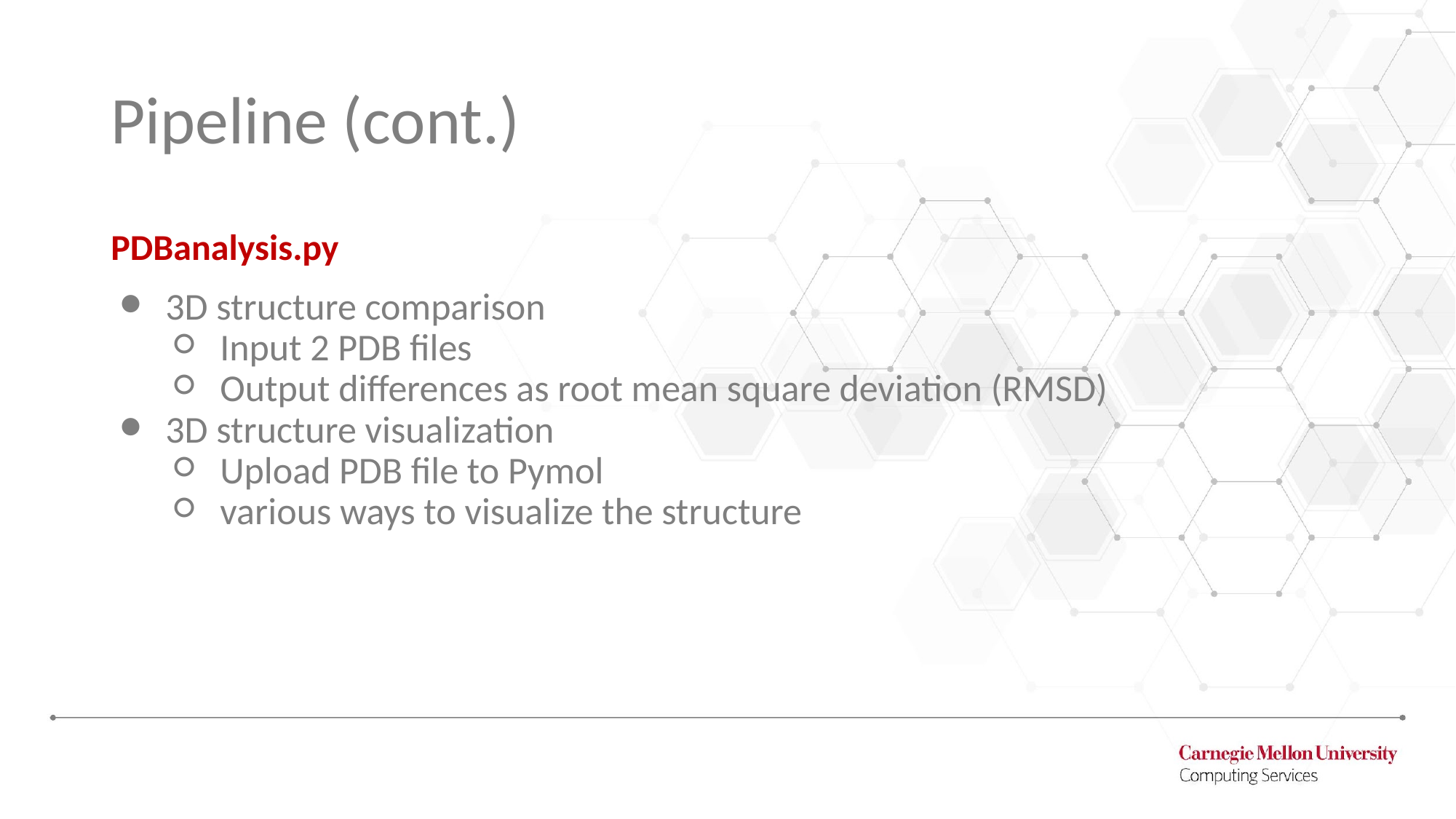

# Pipeline (cont.)
PDBanalysis.py
3D structure comparison
Input 2 PDB files
Output differences as root mean square deviation (RMSD)
3D structure visualization
Upload PDB file to Pymol
various ways to visualize the structure